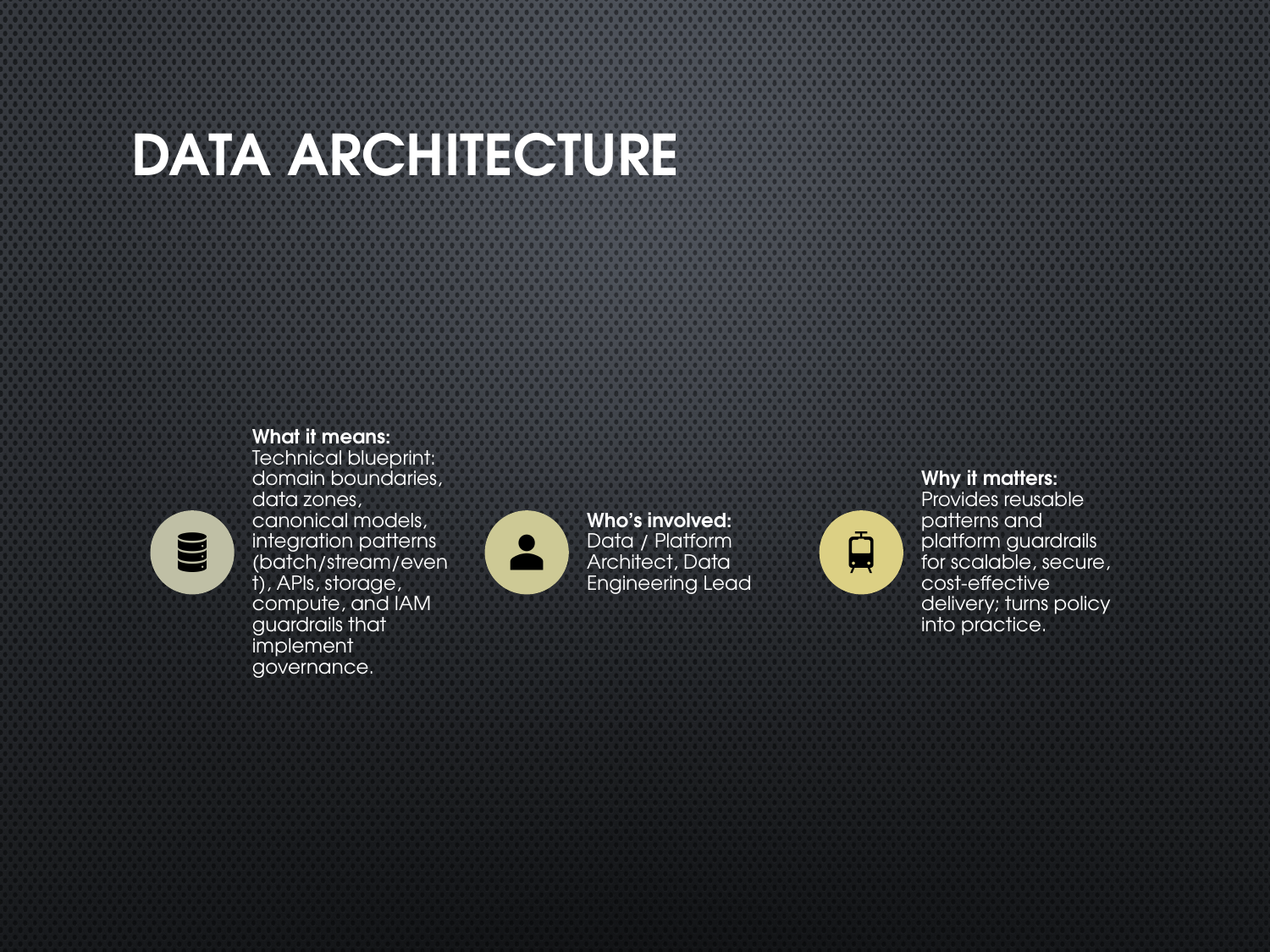

# Data Architecture
What it means: Technical blueprint: domain boundaries, data zones, canonical models, integration patterns (batch/stream/event), APIs, storage, compute, and IAM guardrails that implement governance.
Who’s involved: Data / Platform Architect, Data Engineering Lead
Why it matters: Provides reusable patterns and platform guardrails for scalable, secure, cost-effective delivery; turns policy into practice.